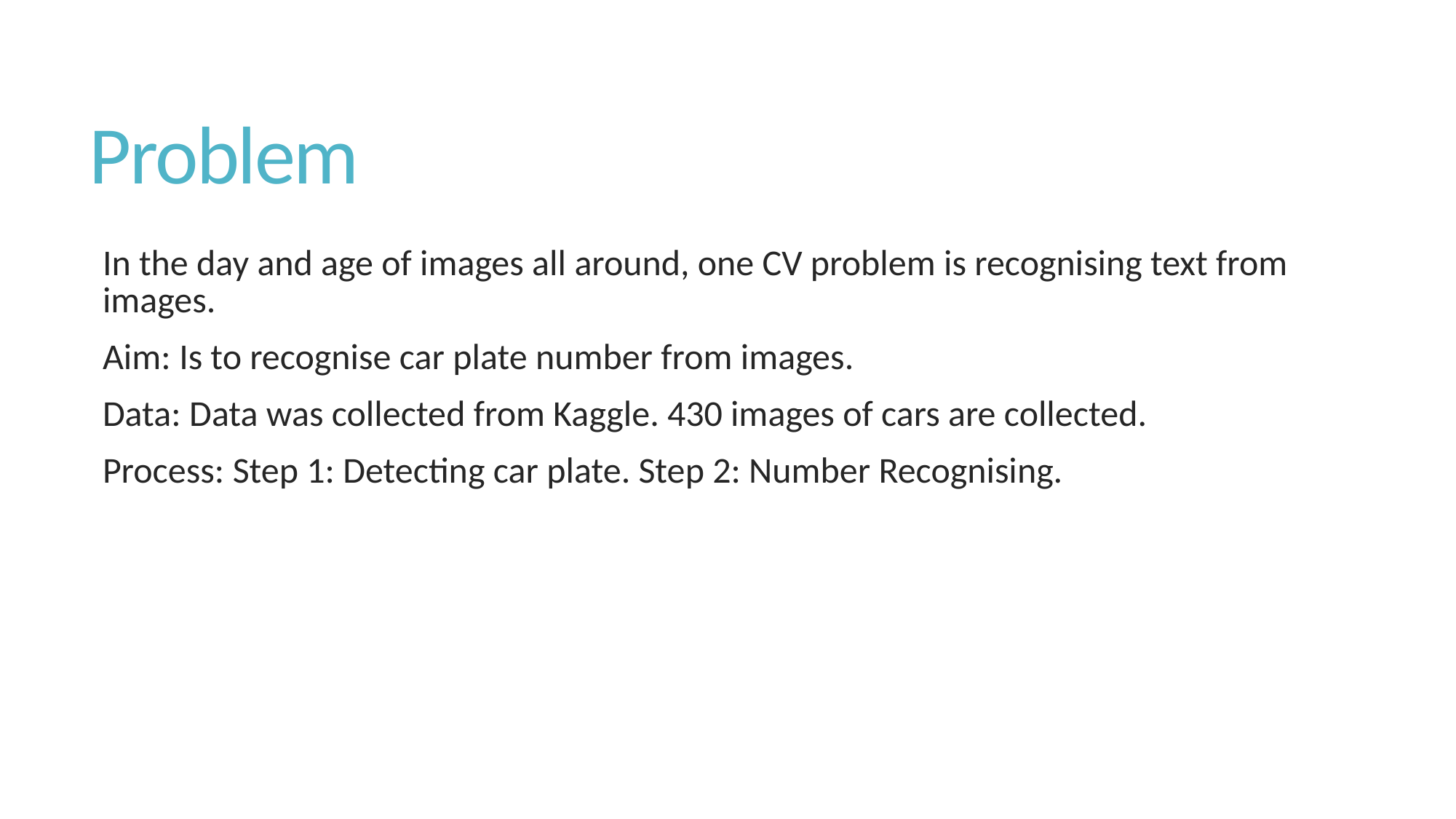

# Problem
In the day and age of images all around, one CV problem is recognising text from images.
Aim: Is to recognise car plate number from images.
Data: Data was collected from Kaggle. 430 images of cars are collected.
Process: Step 1: Detecting car plate. Step 2: Number Recognising.